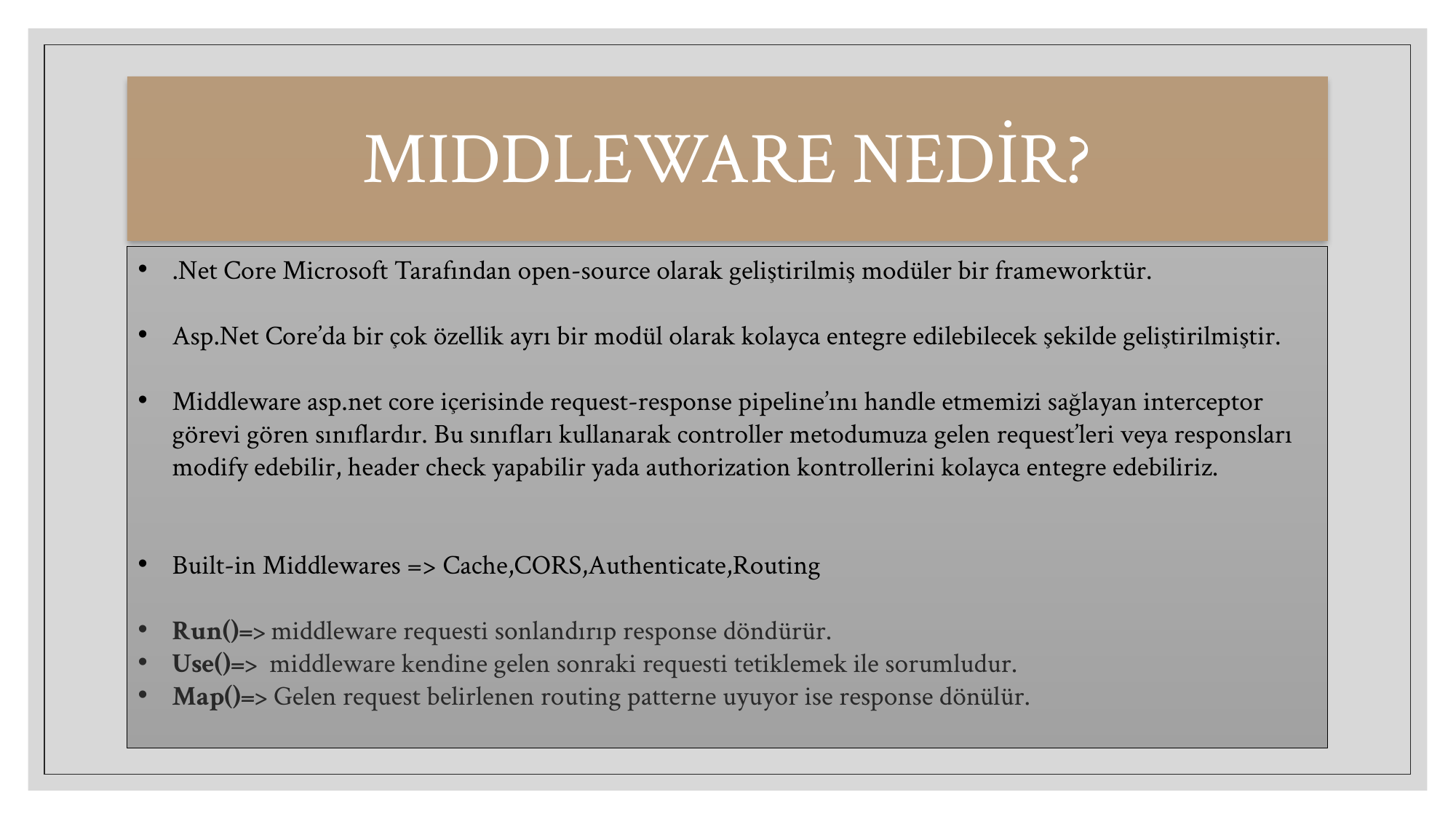

# MIDDLEWARE NEDİR?
.Net Core Microsoft Tarafından open-source olarak geliştirilmiş modüler bir frameworktür.

Asp.Net Core’da bir çok özellik ayrı bir modül olarak kolayca entegre edilebilecek şekilde geliştirilmiştir.

Middleware asp.net core içerisinde request-response pipeline’ını handle etmemizi sağlayan interceptor görevi gören sınıflardır. Bu sınıfları kullanarak controller metodumuza gelen request’leri veya responsları modify edebilir, header check yapabilir yada authorization kontrollerini kolayca entegre edebiliriz.

Built-in Middlewares => Cache,CORS,Authenticate,Routing

Run()=> middleware requesti sonlandırıp response döndürür.
Use()=>  middleware kendine gelen sonraki requesti tetiklemek ile sorumludur.
Map()=> Gelen request belirlenen routing patterne uyuyor ise response dönülür.